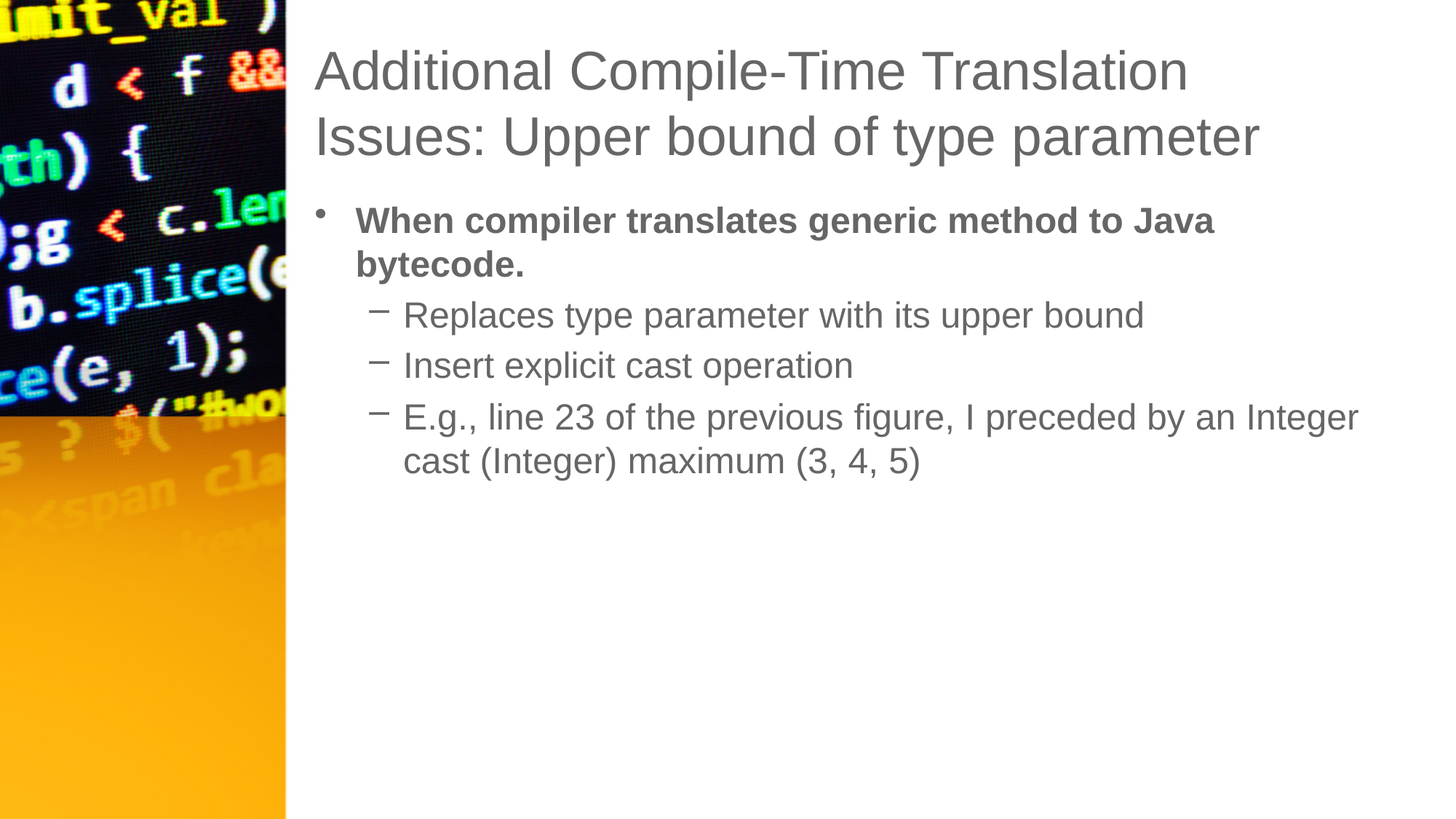

# Additional Compile-Time Translation Issues: Upper bound of type parameter
When compiler translates generic method to Java bytecode.
Replaces type parameter with its upper bound
Insert explicit cast operation
E.g., line 23 of the previous figure, I preceded by an Integer cast (Integer) maximum (3, 4, 5)